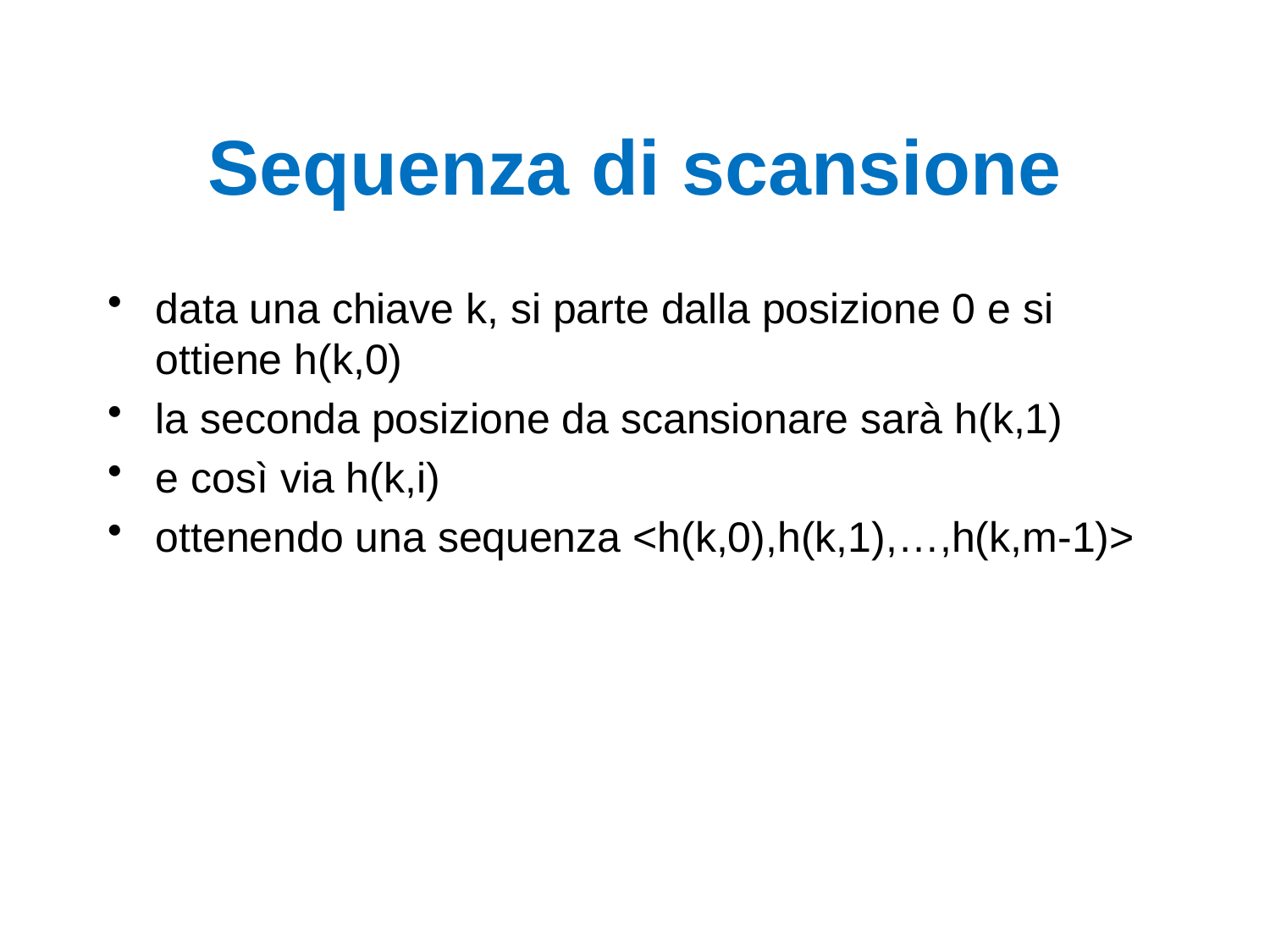

# Sequenza di scansione
data una chiave k, si parte dalla posizione 0 e si ottiene h(k,0)
la seconda posizione da scansionare sarà h(k,1)
e così via h(k,i)
ottenendo una sequenza <h(k,0),h(k,1),…,h(k,m-1)>